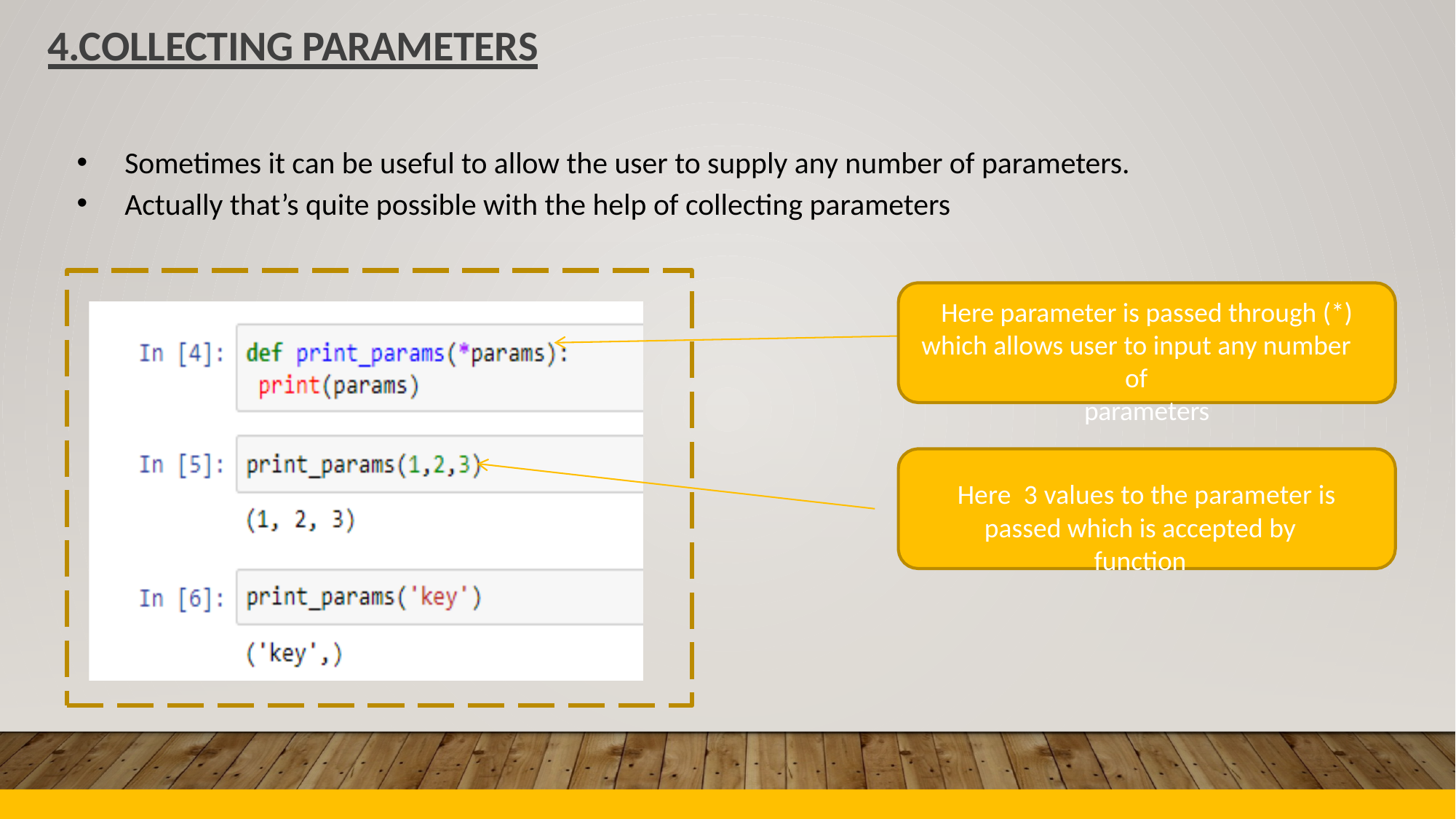

4.COLLECTING PARAMETERS

•
•
Sometimes it can be useful to allow the user to supply any number of parameters.
Actually that’s quite possible with the help of collecting parameters

Here parameter is passed through (*)
which allows user to input any number of
parameters

Here  3 values to the parameter is
passed which is accepted by function